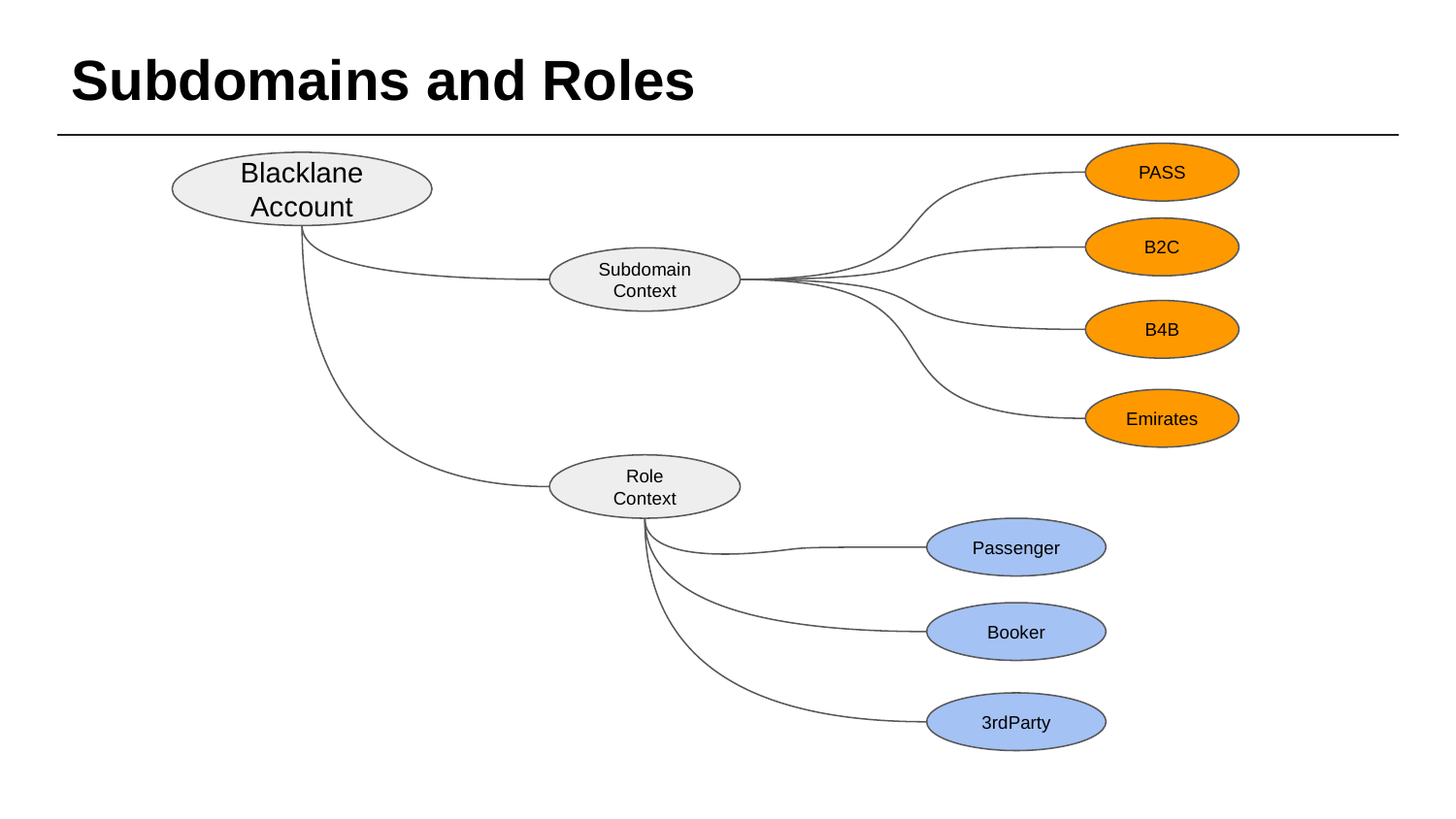

# Subdomains and Roles
PASS
Blacklane Account
B2C
Subdomain
Context
B4B
Emirates
Role
Context
Passenger
Booker
3rdParty